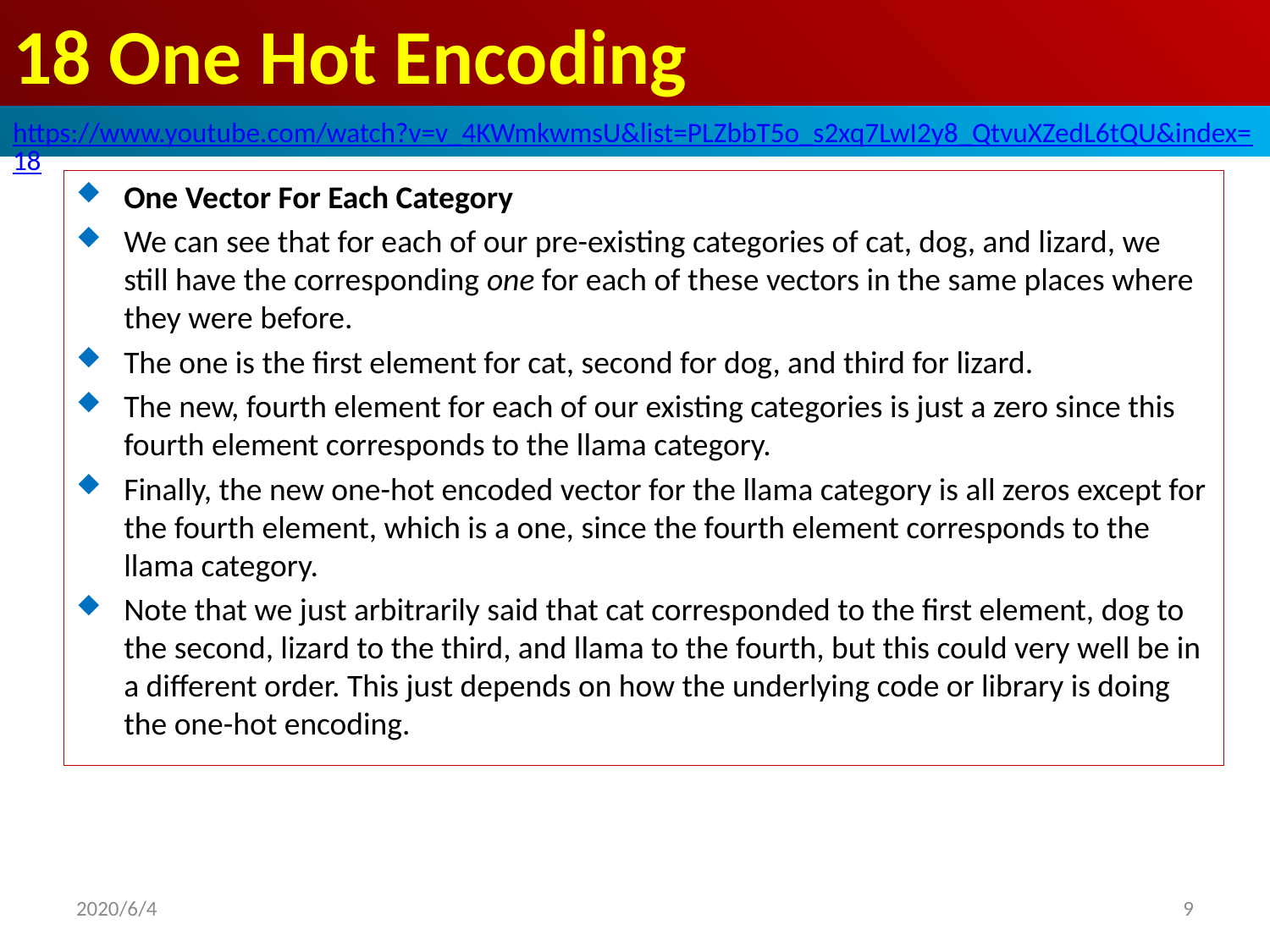

# 18 One Hot Encoding
https://www.youtube.com/watch?v=v_4KWmkwmsU&list=PLZbbT5o_s2xq7LwI2y8_QtvuXZedL6tQU&index=18
One Vector For Each Category
We can see that for each of our pre-existing categories of cat, dog, and lizard, we still have the corresponding one for each of these vectors in the same places where they were before.
The one is the first element for cat, second for dog, and third for lizard.
The new, fourth element for each of our existing categories is just a zero since this fourth element corresponds to the llama category.
Finally, the new one-hot encoded vector for the llama category is all zeros except for the fourth element, which is a one, since the fourth element corresponds to the llama category.
Note that we just arbitrarily said that cat corresponded to the first element, dog to the second, lizard to the third, and llama to the fourth, but this could very well be in a different order. This just depends on how the underlying code or library is doing the one-hot encoding.

2020/6/4
9